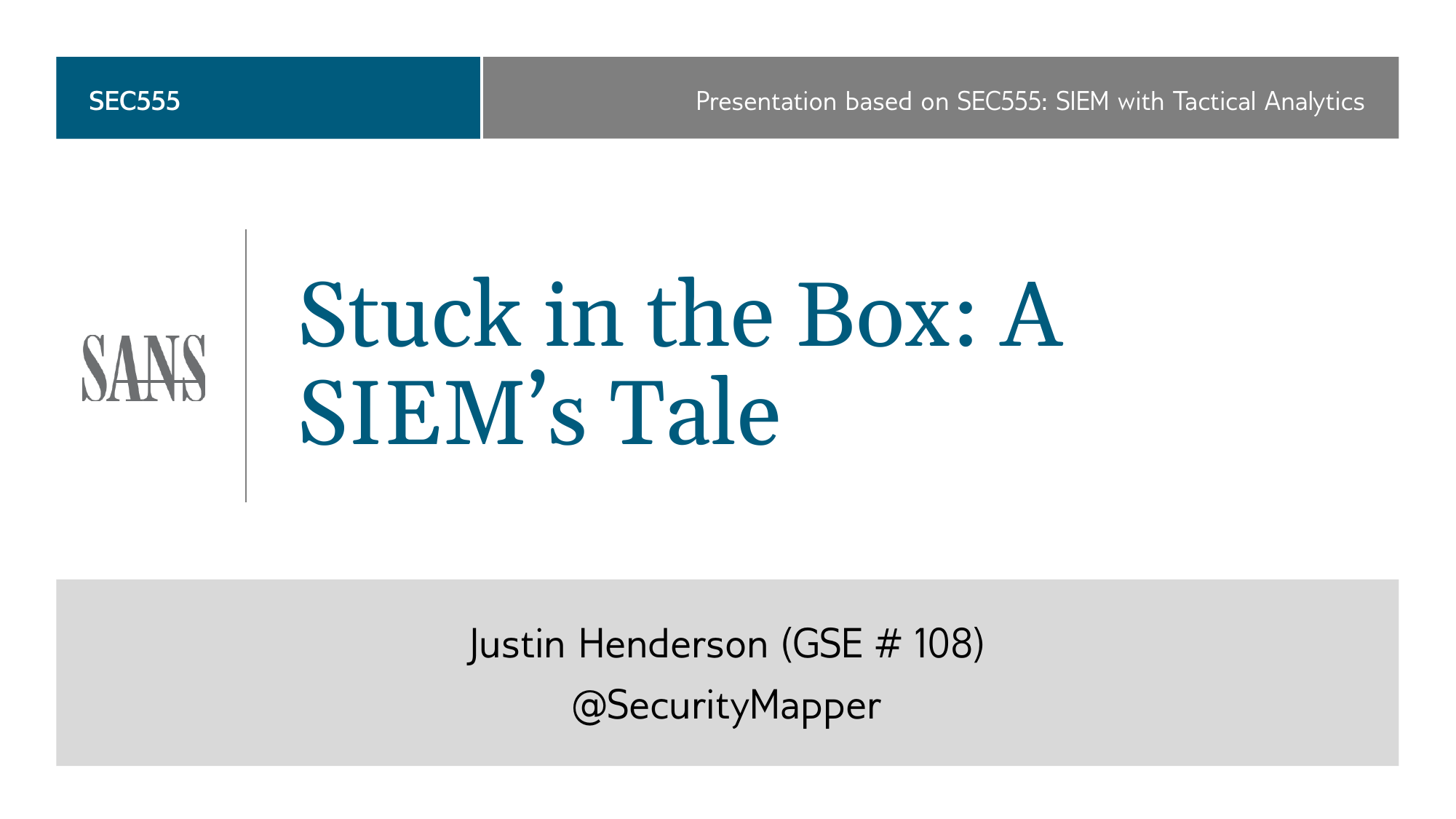

# SEC555
Presentation based on SEC555: SIEM with Tactical Analytics
Stuck in the Box: A SIEM’s Tale
Justin Henderson (GSE # 108)
@SecurityMapper